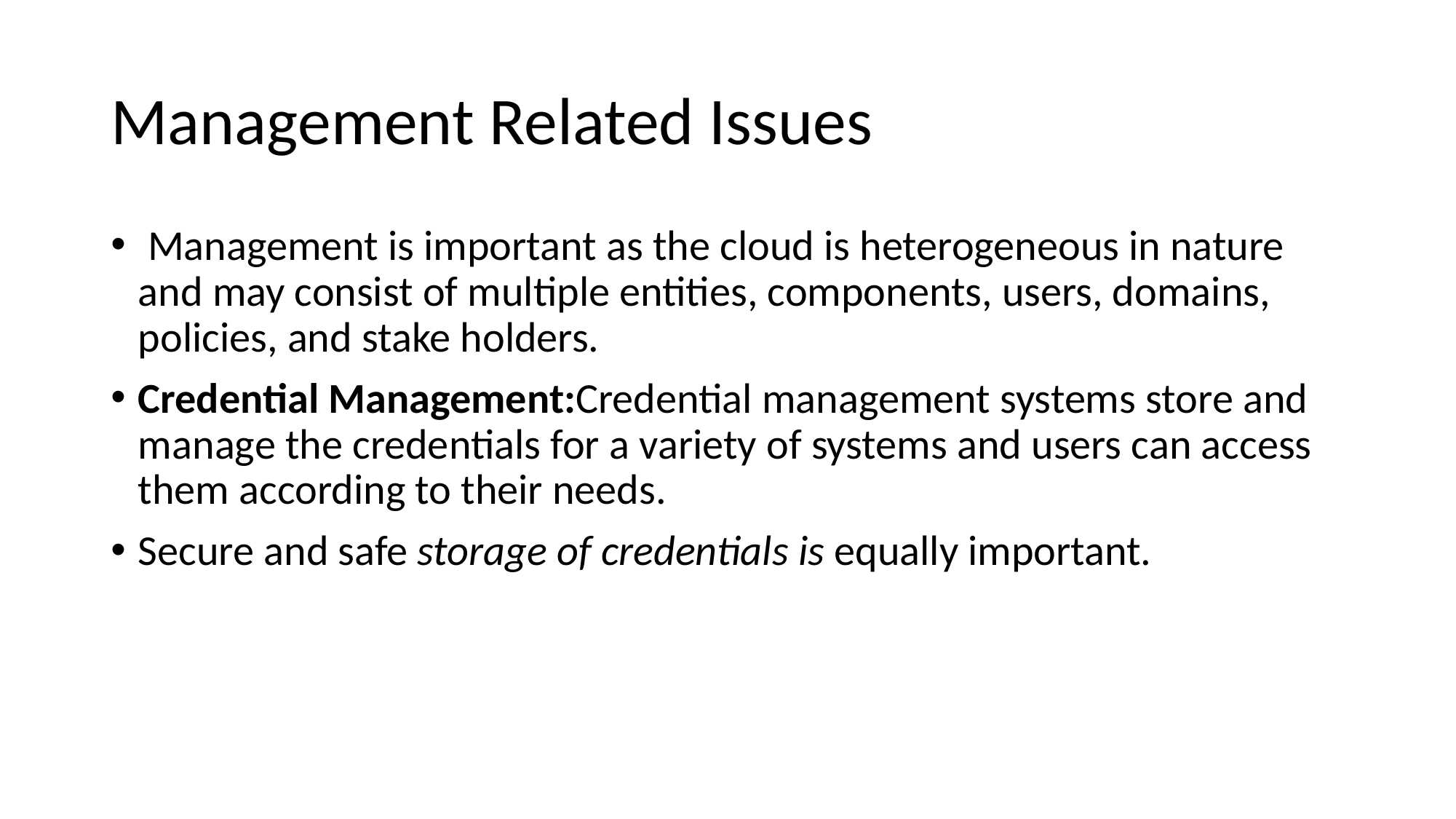

# Management Related Issues
 Management is important as the cloud is heterogeneous in nature and may consist of multiple entities, components, users, domains, policies, and stake holders.
Credential Management:Credential management systems store and manage the credentials for a variety of systems and users can access them according to their needs.
Secure and safe storage of credentials is equally important.